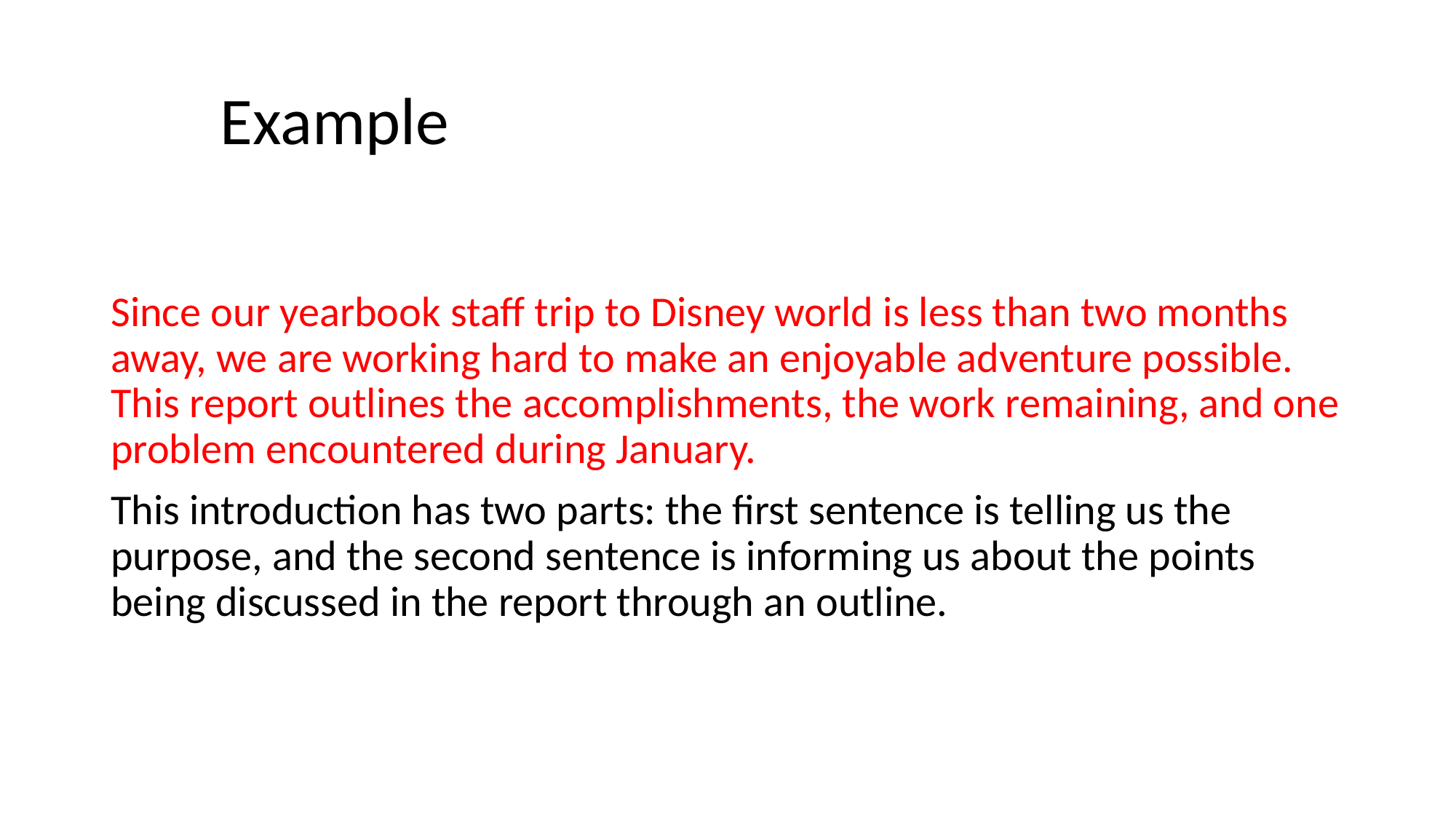

# Example

Since our yearbook staff trip to Disney world is less than two months away, we are working hard to make an enjoyable adventure possible. This report outlines the accomplishments, the work remaining, and one problem encountered during January.
This introduction has two parts: the first sentence is telling us the purpose, and the second sentence is informing us about the points being discussed in the report through an outline.